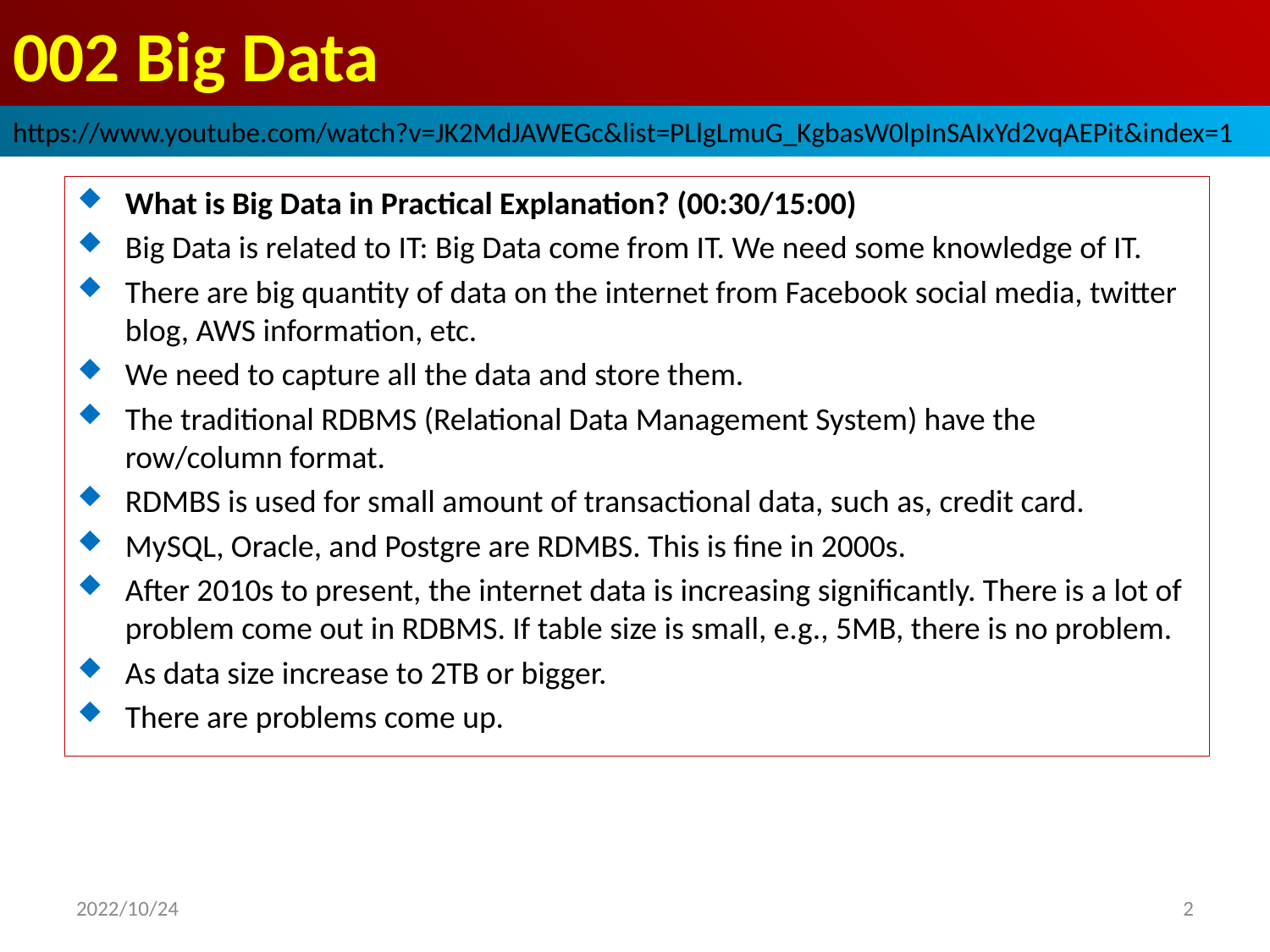

# 002 Big Data
https://www.youtube.com/watch?v=JK2MdJAWEGc&list=PLlgLmuG_KgbasW0lpInSAIxYd2vqAEPit&index=1
What is Big Data in Practical Explanation? (00:30/15:00)
Big Data is related to IT: Big Data come from IT. We need some knowledge of IT.
There are big quantity of data on the internet from Facebook social media, twitter blog, AWS information, etc.
We need to capture all the data and store them.
The traditional RDBMS (Relational Data Management System) have the row/column format.
RDMBS is used for small amount of transactional data, such as, credit card.
MySQL, Oracle, and Postgre are RDMBS. This is fine in 2000s.
After 2010s to present, the internet data is increasing significantly. There is a lot of problem come out in RDBMS. If table size is small, e.g., 5MB, there is no problem.
As data size increase to 2TB or bigger.
There are problems come up.
2022/10/24
2